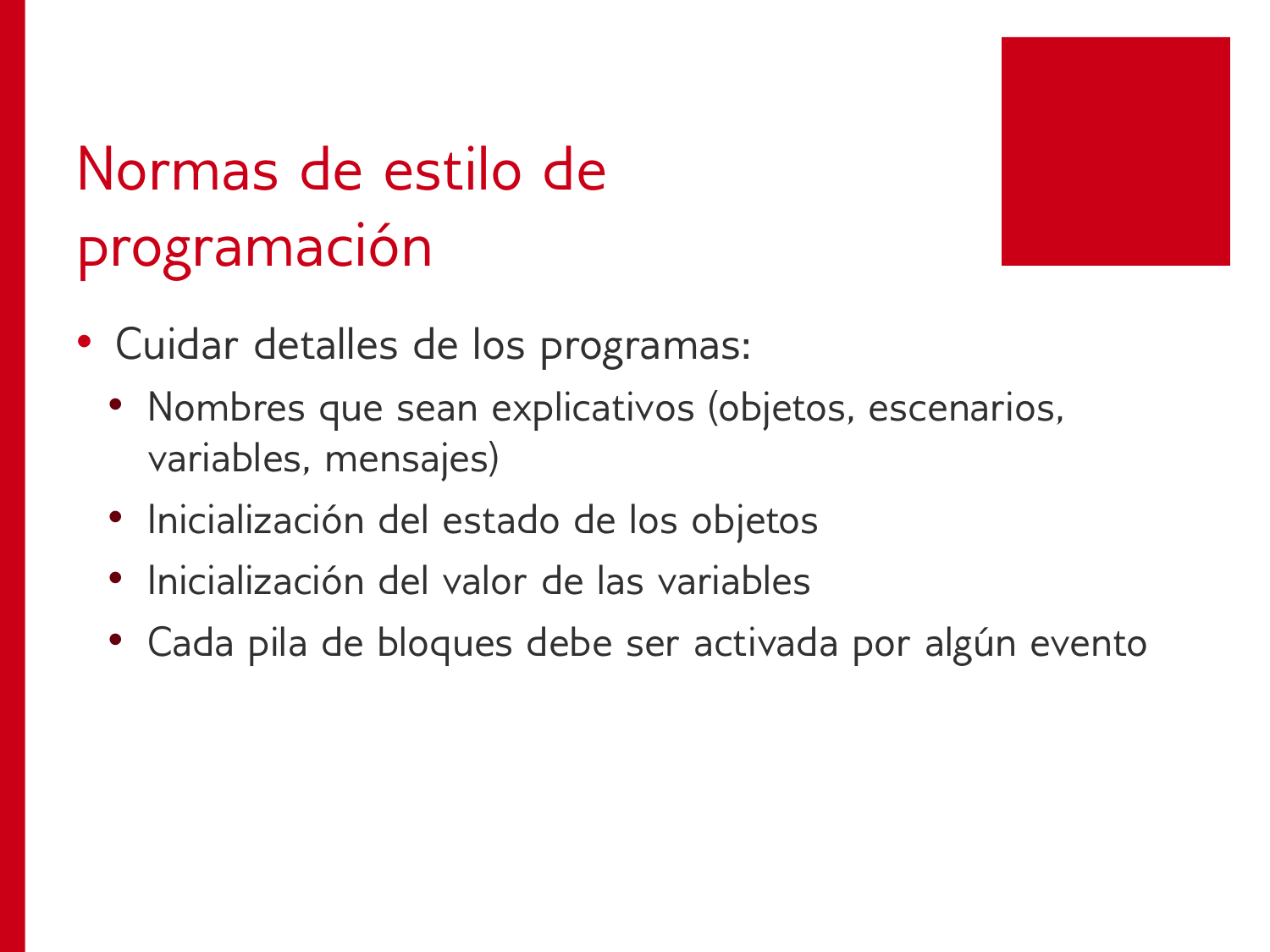

# Normas de estilo de programación
Cuidar detalles de los programas:
Nombres que sean explicativos (objetos, escenarios, variables, mensajes)
Inicialización del estado de los objetos
Inicialización del valor de las variables
Cada pila de bloques debe ser activada por algún evento